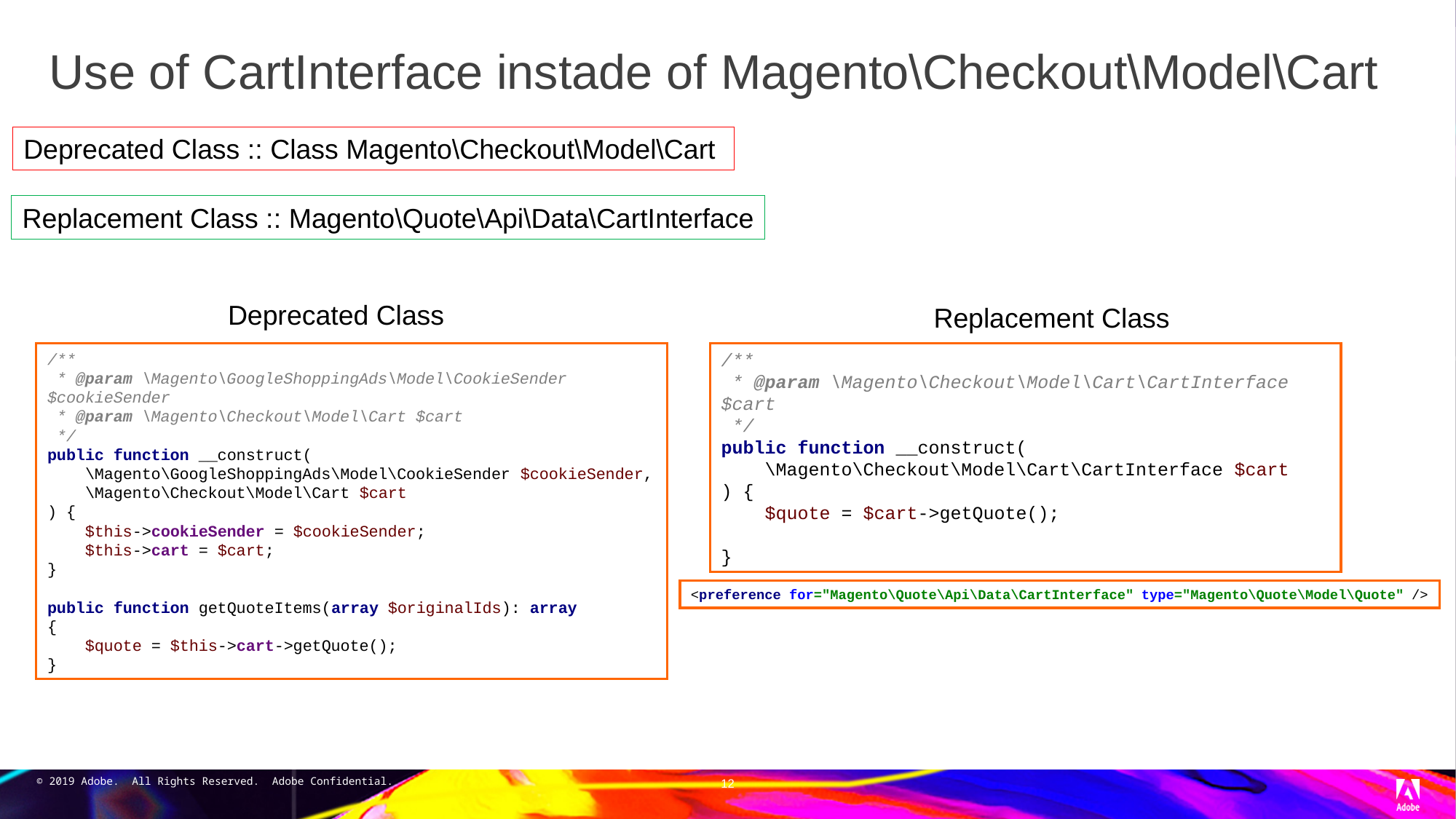

# Use of CartInterface instade of Magento\Checkout\Model\Cart
Deprecated Class :: Class Magento\Checkout\Model\Cart
Replacement Class :: Magento\Quote\Api\Data\CartInterface
Deprecated Class
Replacement Class
/**
 * @param \Magento\GoogleShoppingAds\Model\CookieSender $cookieSender
 * @param \Magento\Checkout\Model\Cart $cart
 */
public function __construct(
    \Magento\GoogleShoppingAds\Model\CookieSender $cookieSender,
    \Magento\Checkout\Model\Cart $cart
) {
    $this->cookieSender = $cookieSender;
    $this->cart = $cart;
}

public function getQuoteItems(array $originalIds): array
{
    $quote = $this->cart->getQuote();
}
/**
 * @param \Magento\Checkout\Model\Cart\CartInterface $cart
 */
public function __construct(
    \Magento\Checkout\Model\Cart\CartInterface $cart
) {
    $quote = $cart->getQuote();
}
<preference for="Magento\Quote\Api\Data\CartInterface" type="Magento\Quote\Model\Quote" />

12